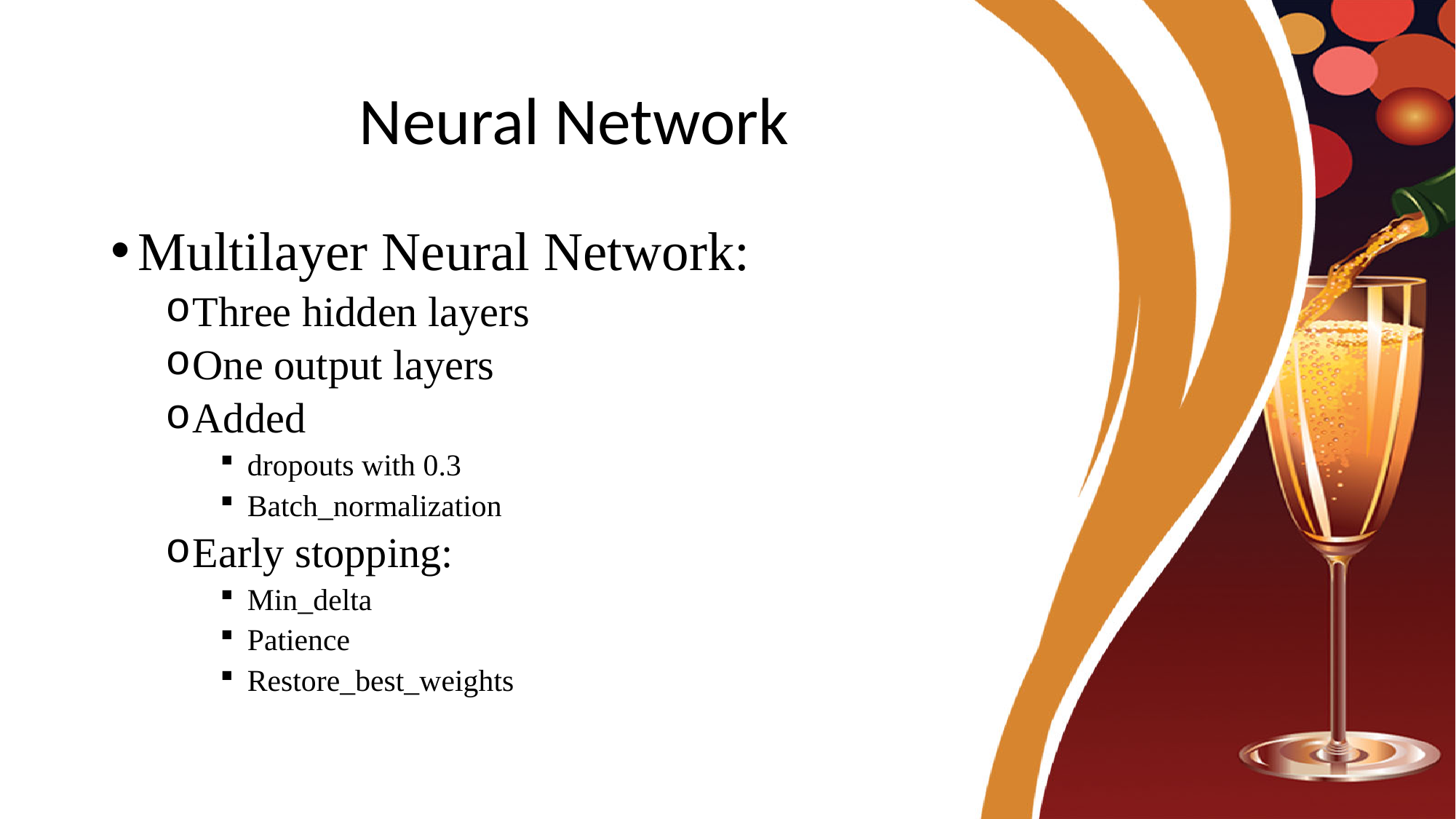

# Neural Network
Multilayer Neural Network:
Three hidden layers
One output layers
Added
dropouts with 0.3
Batch_normalization
Early stopping:
Min_delta
Patience
Restore_best_weights